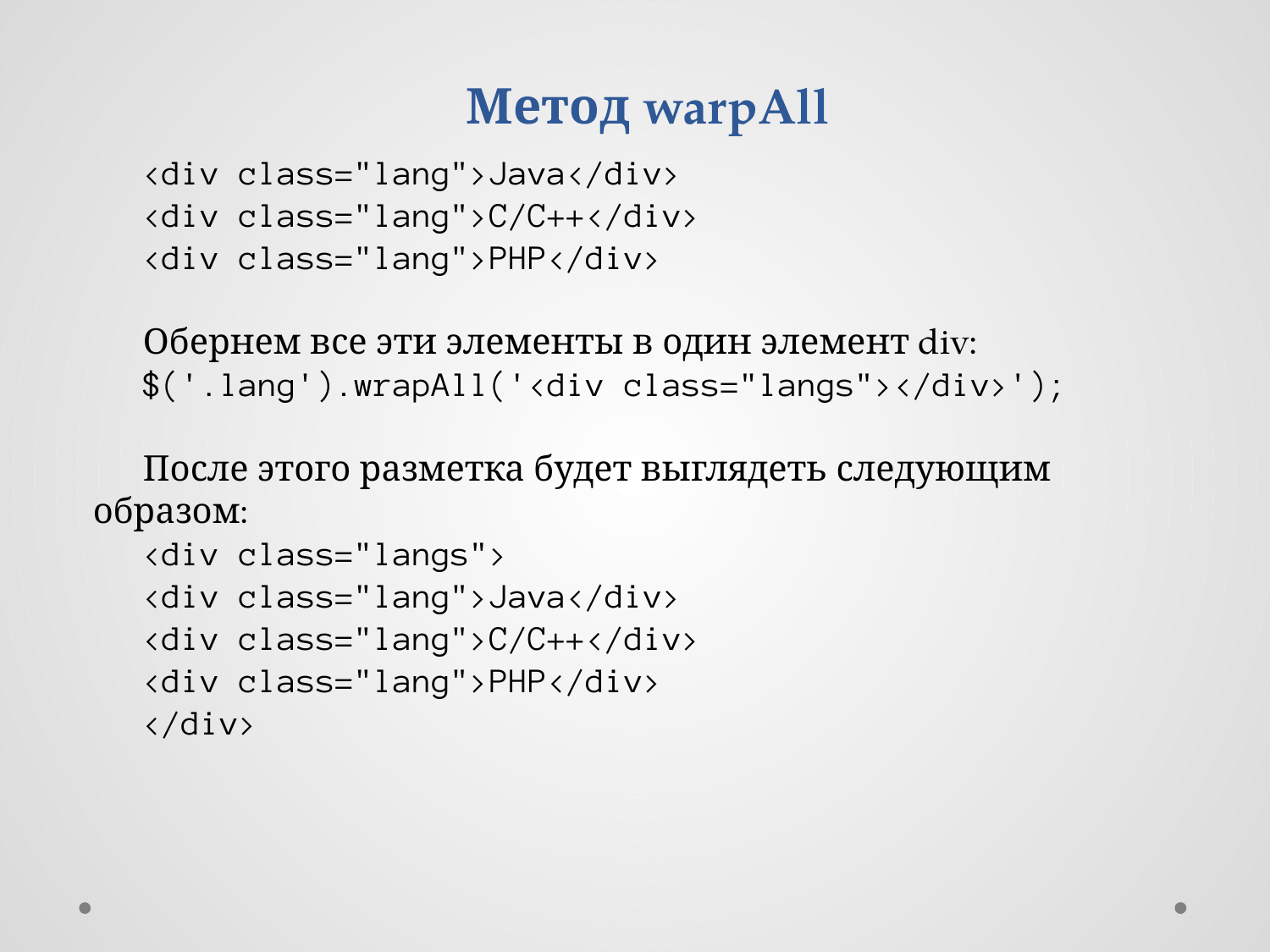

Метод warpAll
<div class="lang">Java</div>
<div class="lang">C/C++</div>
<div class="lang">PHP</div>

Обернем все эти элементы в один элемент div:
$('.lang').wrapAll('<div class="langs"></div>');

После этого разметка будет выглядеть следующим образом:
<div class="langs">
<div class="lang">Java</div>
<div class="lang">C/C++</div>
<div class="lang">PHP</div>
</div>